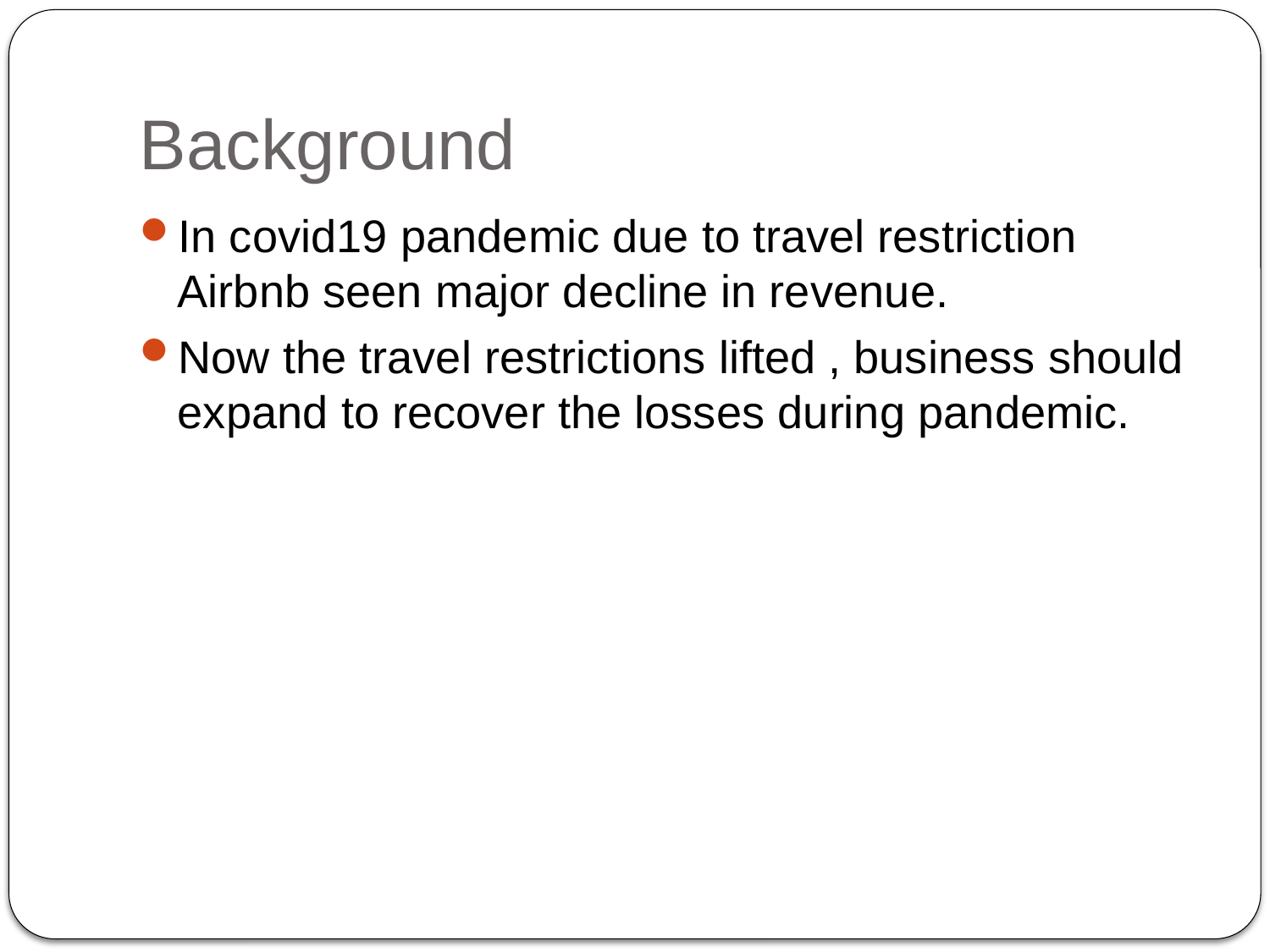

# Background
In covid19 pandemic due to travel restriction Airbnb seen major decline in revenue.
Now the travel restrictions lifted , business should expand to recover the losses during pandemic.